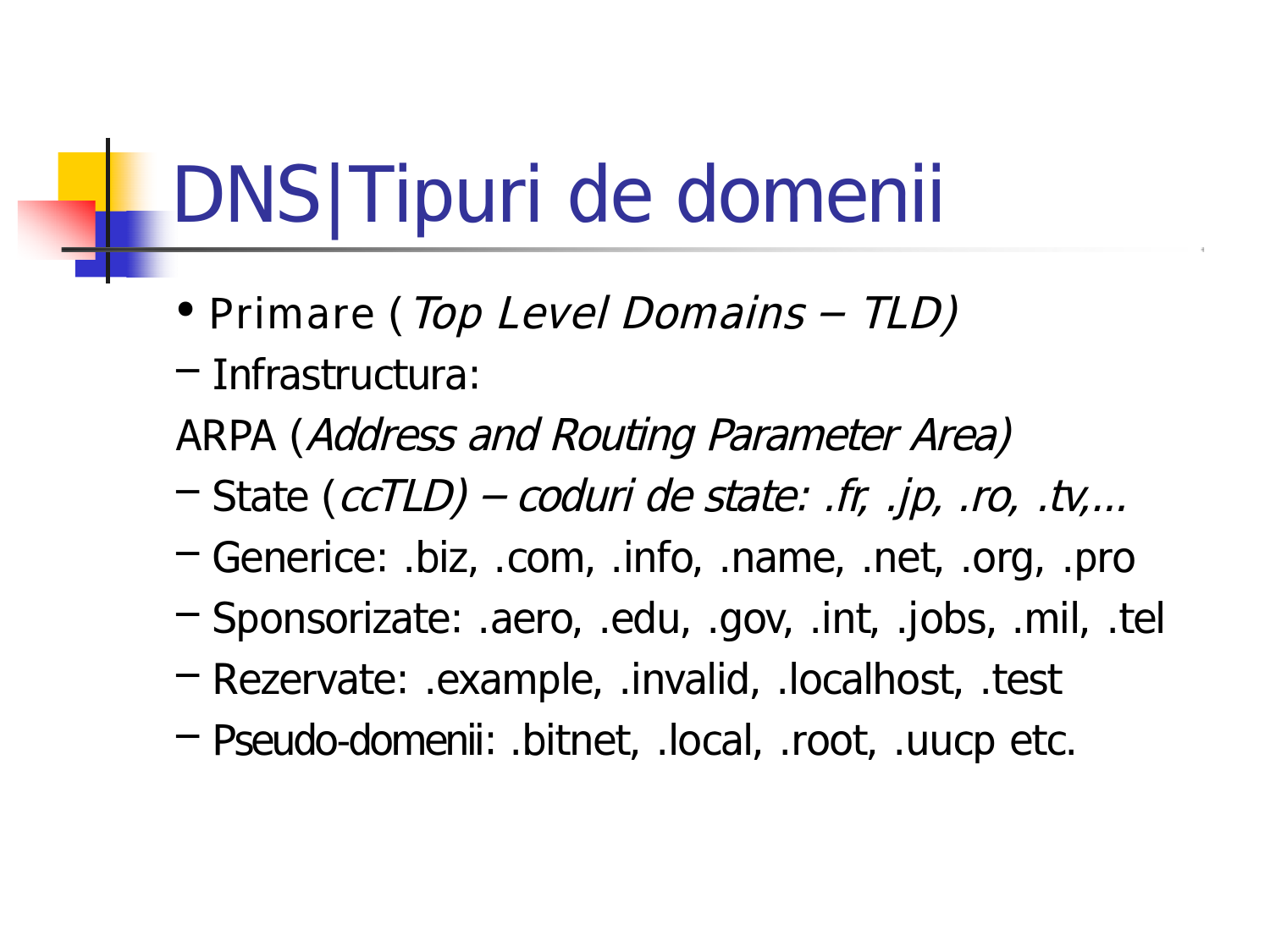

# DNS|Tipuri de domenii

Primare (Top Level Domains – TLD)
Infrastructura:
ARPA (Address and Routing Parameter Area)
State (ccTLD) – coduri de state: .fr, .jp, .ro, .tv,…
Generice: .biz, .com, .info, .name, .net, .org, .pro
Sponsorizate: .aero, .edu, .gov, .int, .jobs, .mil, .tel
Rezervate: .example, .invalid, .localhost, .test
Pseudo‐domenii: .bitnet, .local, .root, .uucp etc.